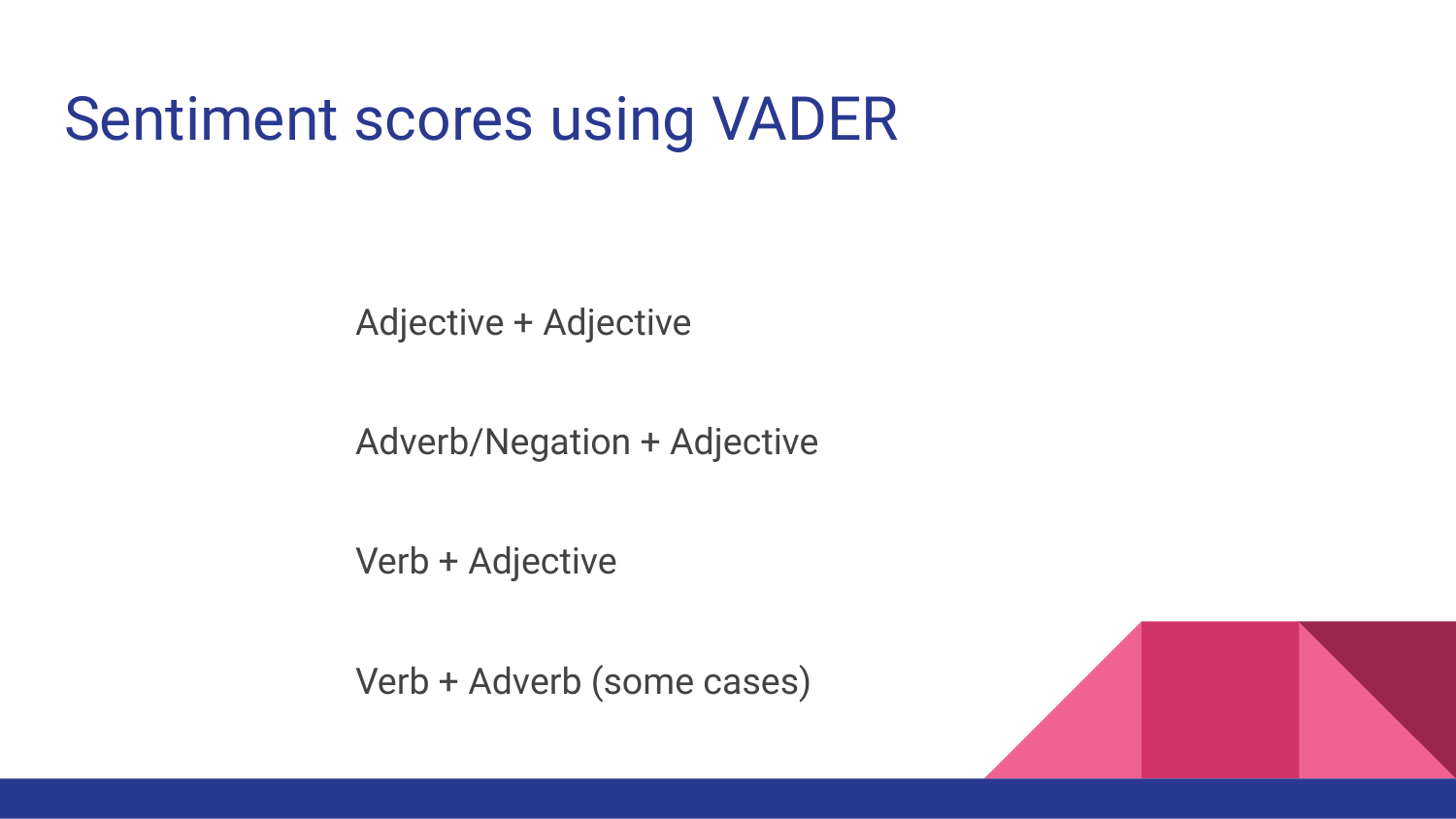

# Sentiment scores using VADER
Adjective + Adjective
Adverb/Negation + Adjective
Verb + Adjective
Verb + Adverb (some cases)